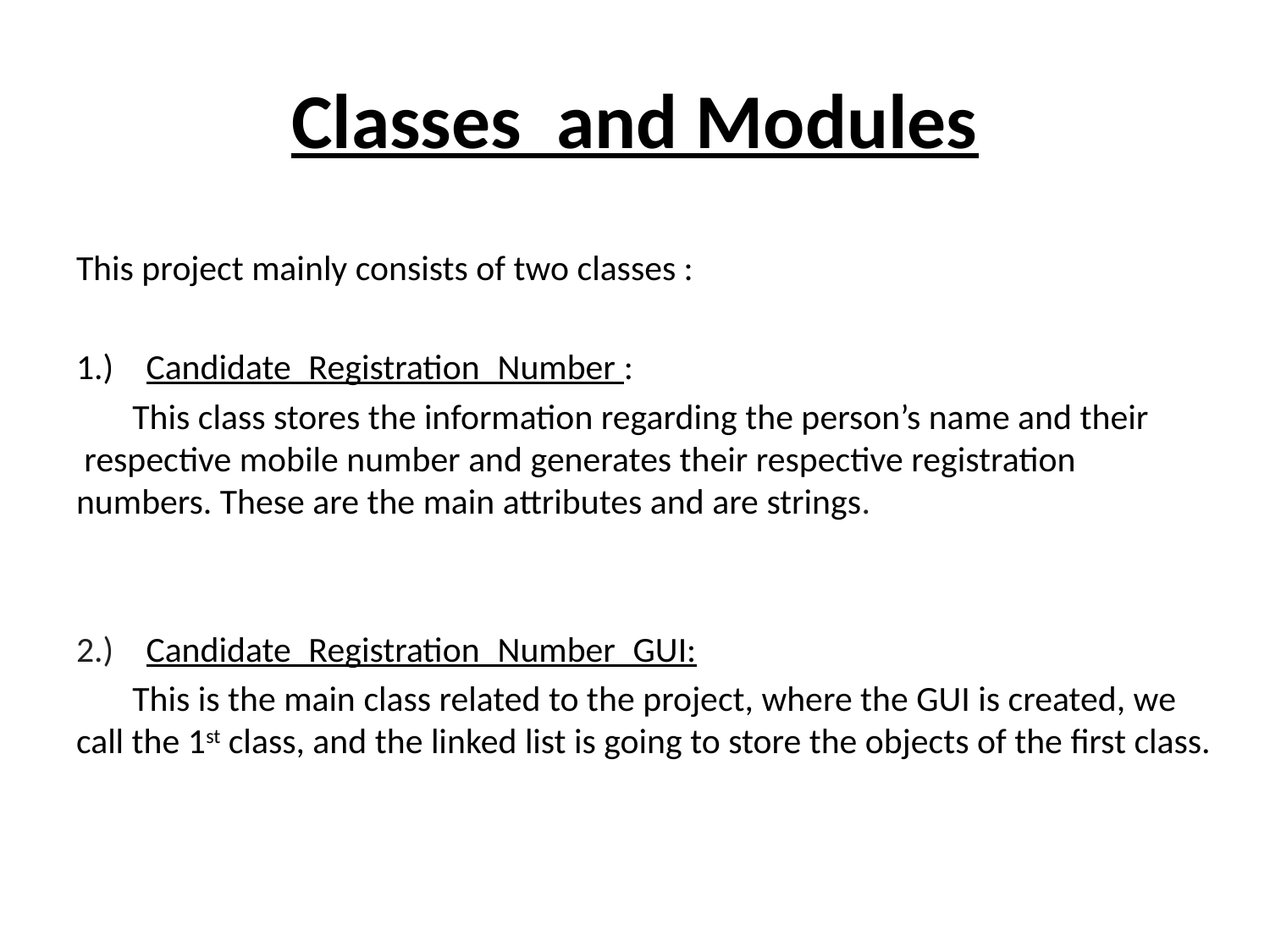

# Classes  and Modules
This project mainly consists of two classes :

1.)    Candidate_Registration_Number :
       This class stores the information regarding the person’s name and their          respective mobile number and generates their respective registration numbers. These are the main attributes and are strings.

2.)    Candidate_Registration_Number_GUI:
       This is the main class related to the project, where the GUI is created, we call the 1st class, and the linked list is going to store the objects of the first class.